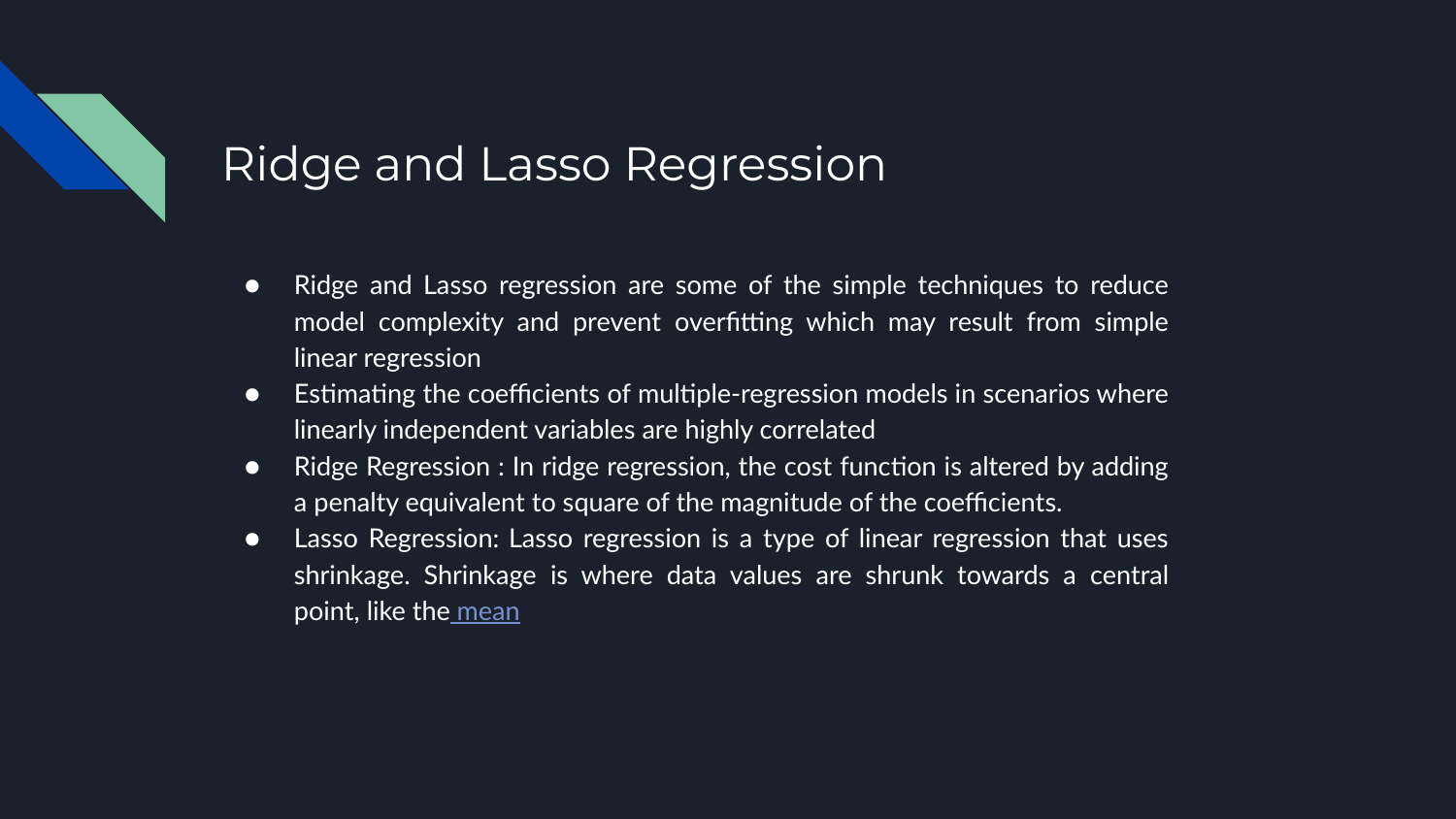

# Ridge and Lasso Regression
Ridge and Lasso regression are some of the simple techniques to reduce model complexity and prevent overfitting which may result from simple linear regression
Estimating the coefficients of multiple-regression models in scenarios where linearly independent variables are highly correlated
Ridge Regression : In ridge regression, the cost function is altered by adding a penalty equivalent to square of the magnitude of the coefficients.
Lasso Regression: Lasso regression is a type of linear regression that uses shrinkage. Shrinkage is where data values are shrunk towards a central point, like the mean